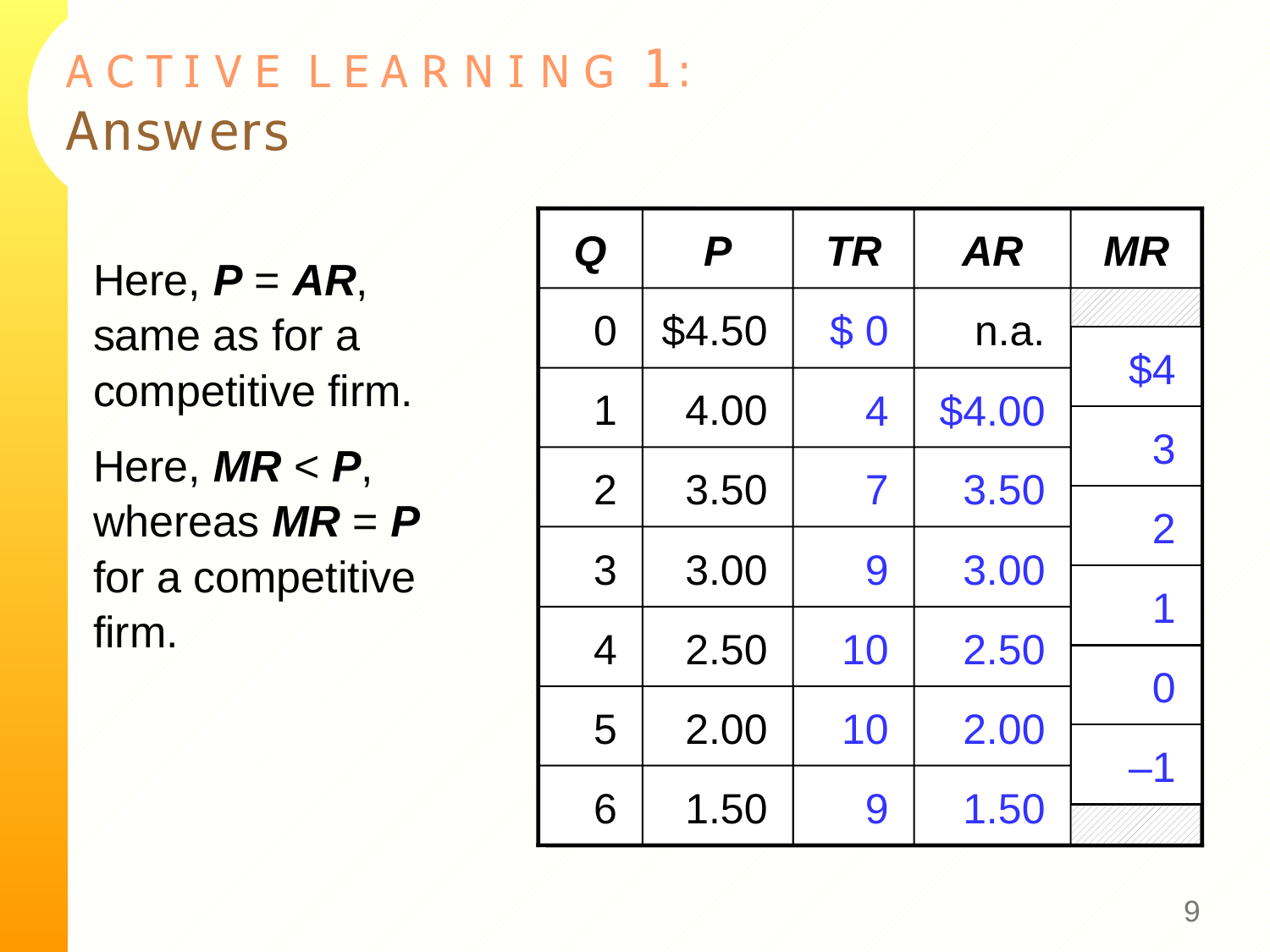

# A C T I V E  L E A R N I N G  1: Answers

Q

P

TR

AR

MR

Here, P = AR,
same as for a competitive firm.
Here, MR < P, whereas MR = P
for a competitive firm.
0

$4.50
$ 0
4
7
9
10
10
9
n.a.

$4
3
2
1
0
–1

1

4.00
$4.00
3.50
3.00
2.50
2.00
1.50

2

3.50
3

3.00
4

2.50
5

2.00
6

1.50

9